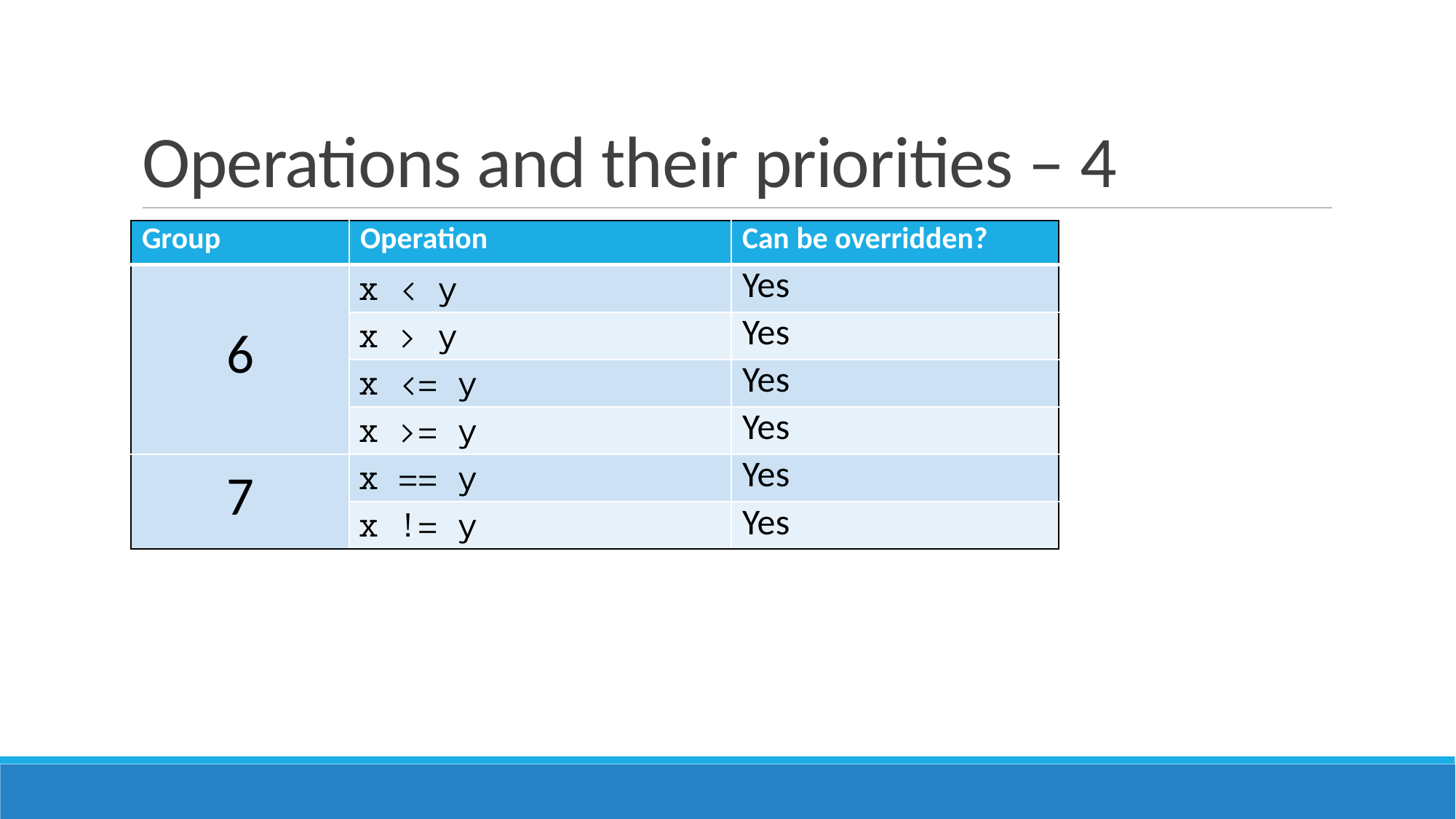

# Operations and their priorities – 4
| Group | Operation | Can be overridden? |
| --- | --- | --- |
| 6 | x < y | Yes |
|  | x > y | Yes |
|  | x <= y | Yes |
|  | x >= y | Yes |
| 7 | x == y | Yes |
|  | x != y | Yes |